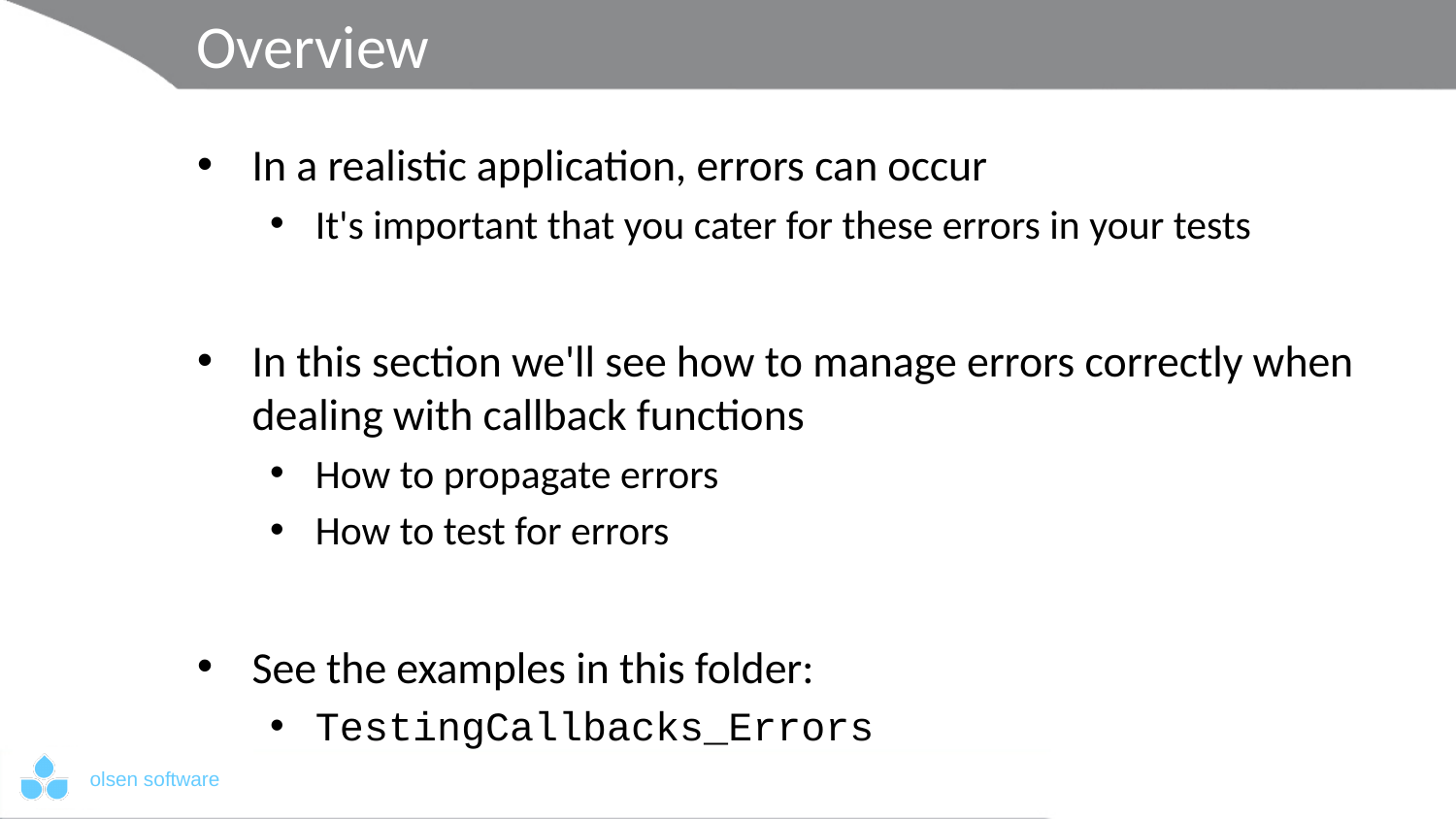

# Overview
In a realistic application, errors can occur
It's important that you cater for these errors in your tests

In this section we'll see how to manage errors correctly when dealing with callback functions
How to propagate errors
How to test for errors

See the examples in this folder:
TestingCallbacks_Errors